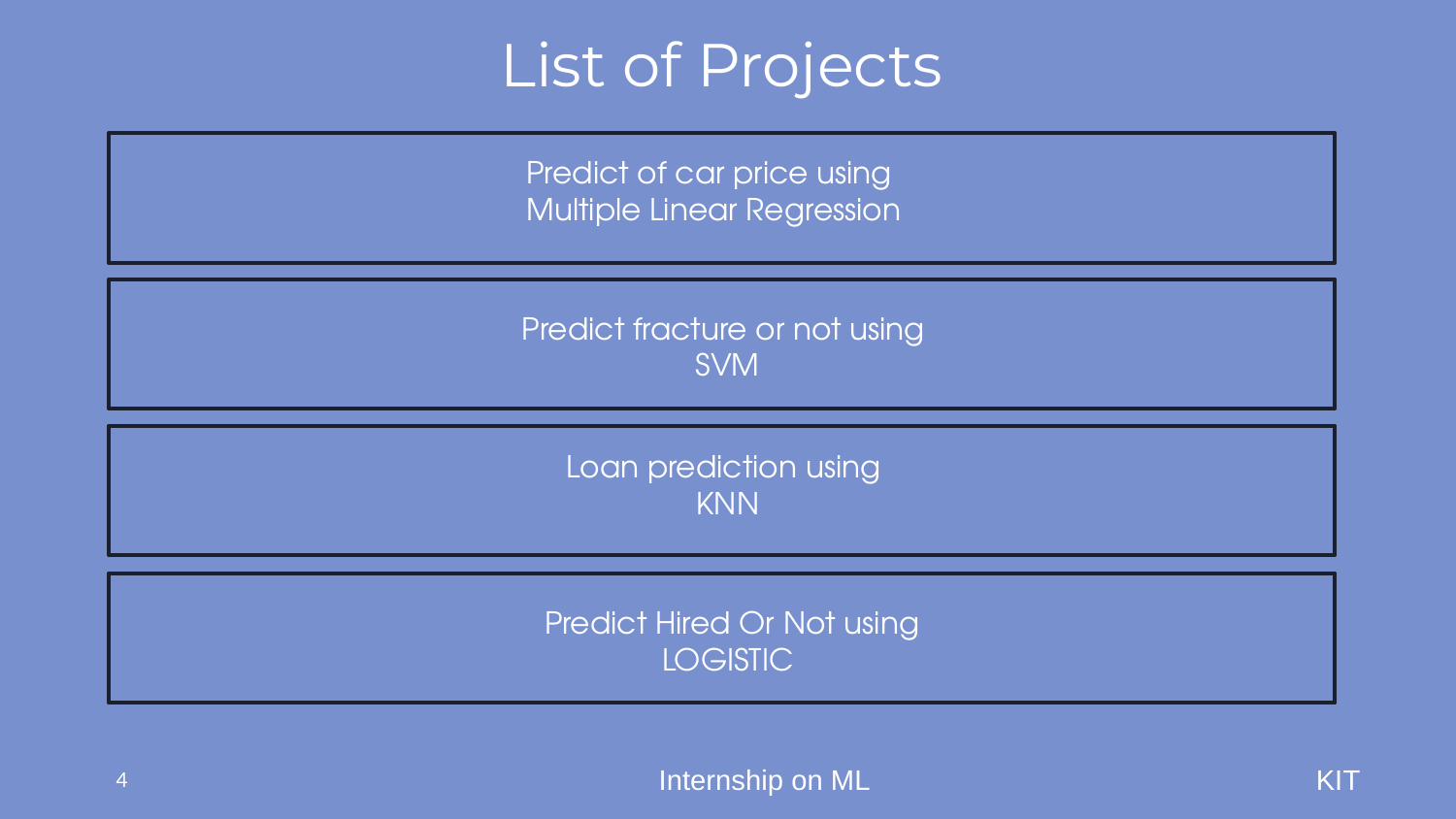

# List of Projects
​
Predict of car price using
Multiple Linear Regression

​
Predict fracture or not using  SVM
​
Loan prediction using
KNN

​
 Predict Hired Or Not using LOGISTIC
Internship on ML
KIT
4